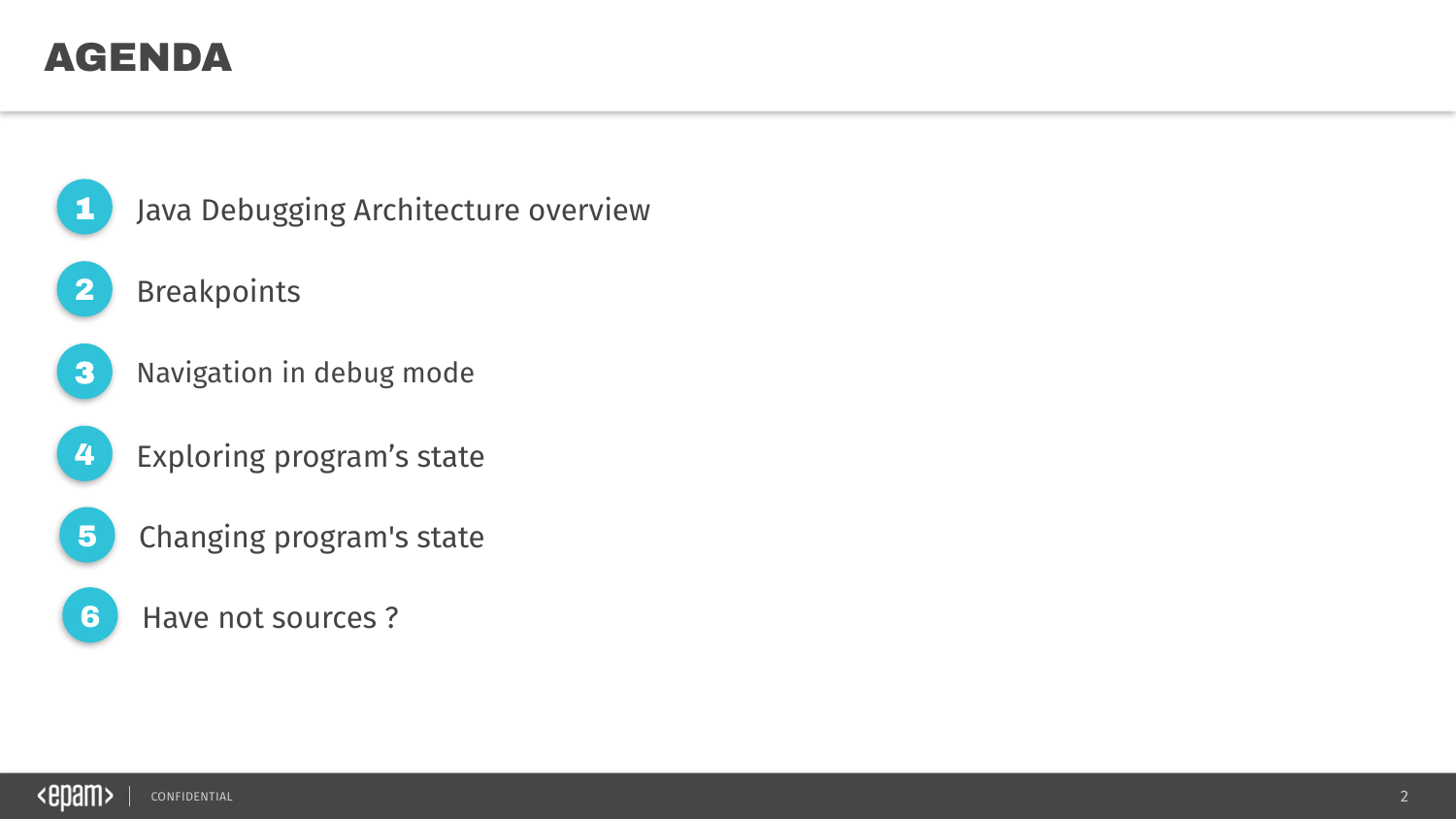

AGENDA

1
Java Debugging Architecture overview

2
Breakpoints

3
Navigation in debug mode

4
Exploring program’s state

5
Changing program's state

6
Have not sources ?